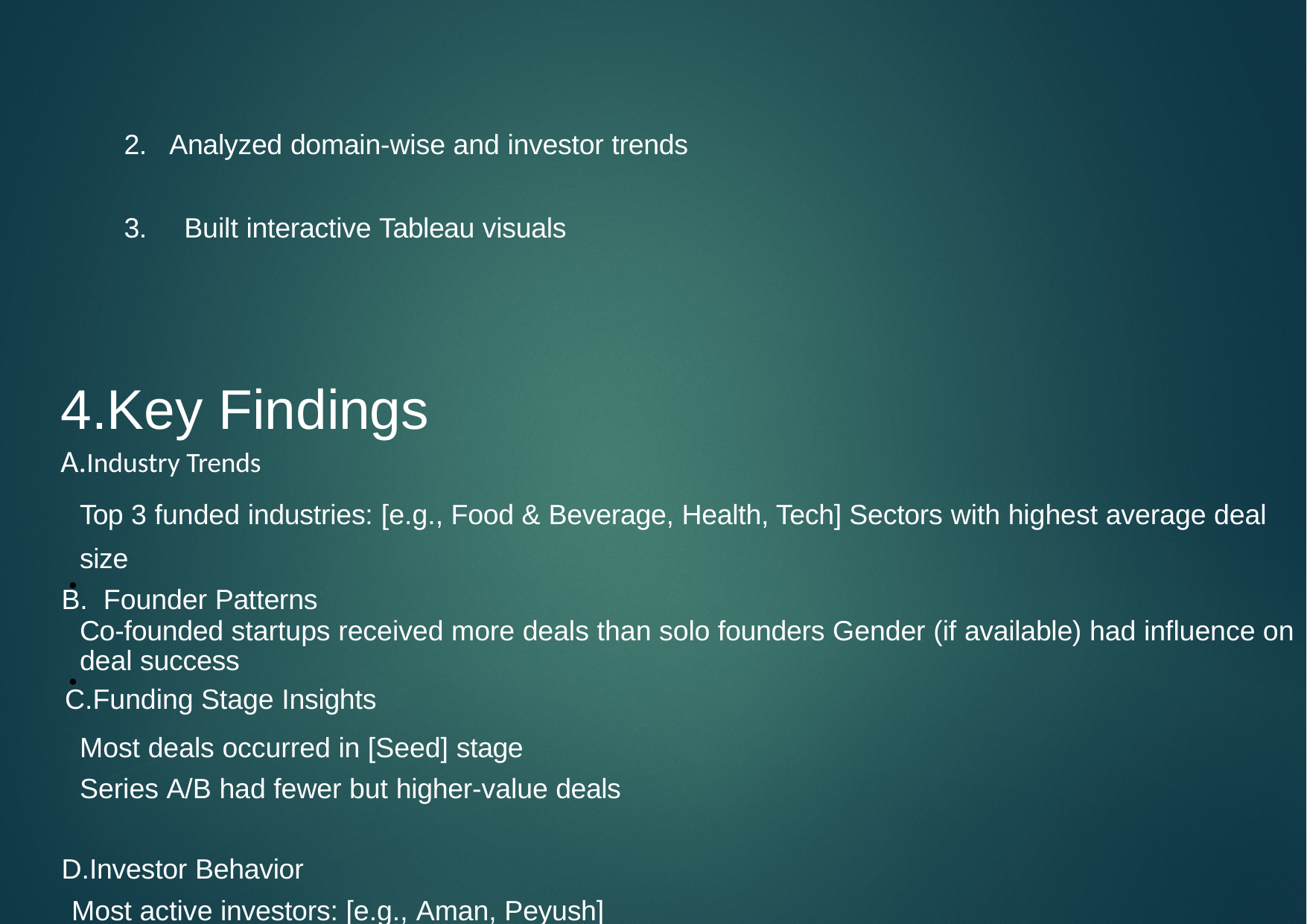

2.   Analyzed domain-wise and investor trends

3.     Built interactive Tableau visuals
Key Findings
A.Industry Trends
Top 3 funded industries: [e.g., Food & Beverage, Health, Tech] Sectors with highest average deal size
  Founder Patterns
Co-founded startups received more deals than solo founders Gender (if available) had influence on deal success
Funding Stage Insights
Most deals occurred in [Seed] stage
Series A/B had fewer but higher-value deals

Investor Behavior
Most active investors: [e.g., Aman, Peyush]